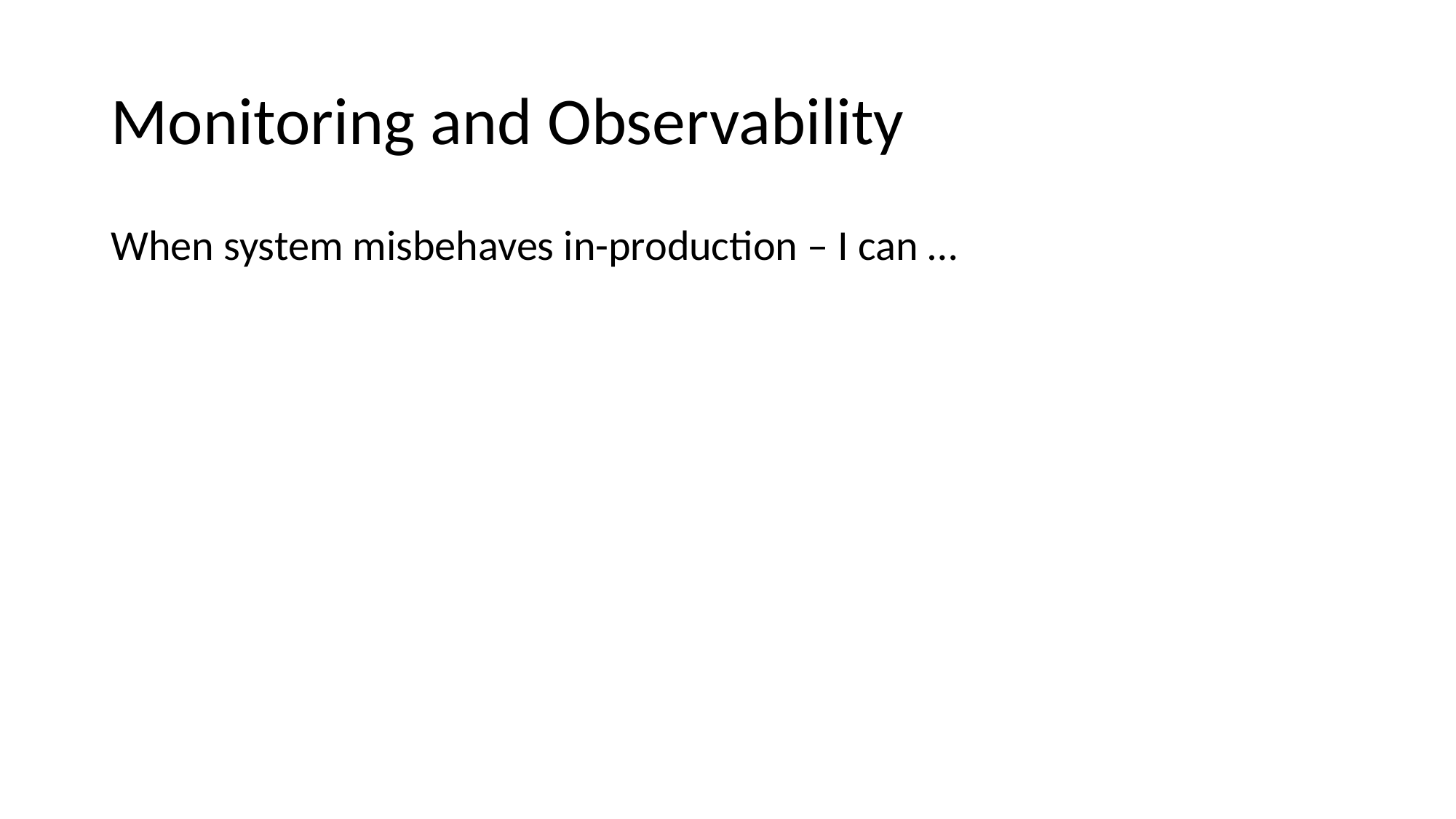

# Monitoring and Observability
When system misbehaves in-production – I can …